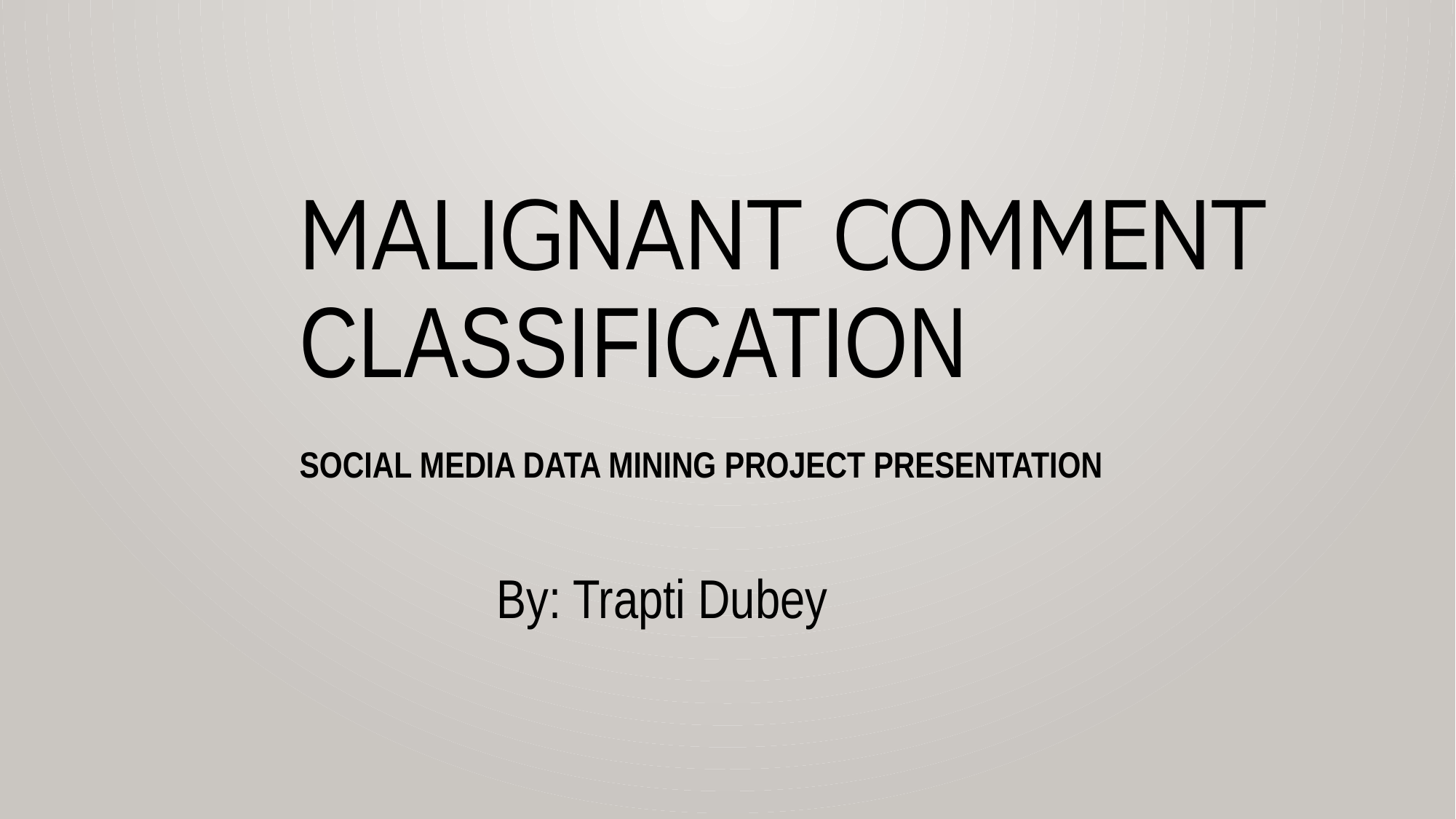

# MALIGNANT COMMENT CLASSIFICATION
SOCIAL MEDIA DATA MINING PROJECT PRESENTATION

By: Trapti Dubey